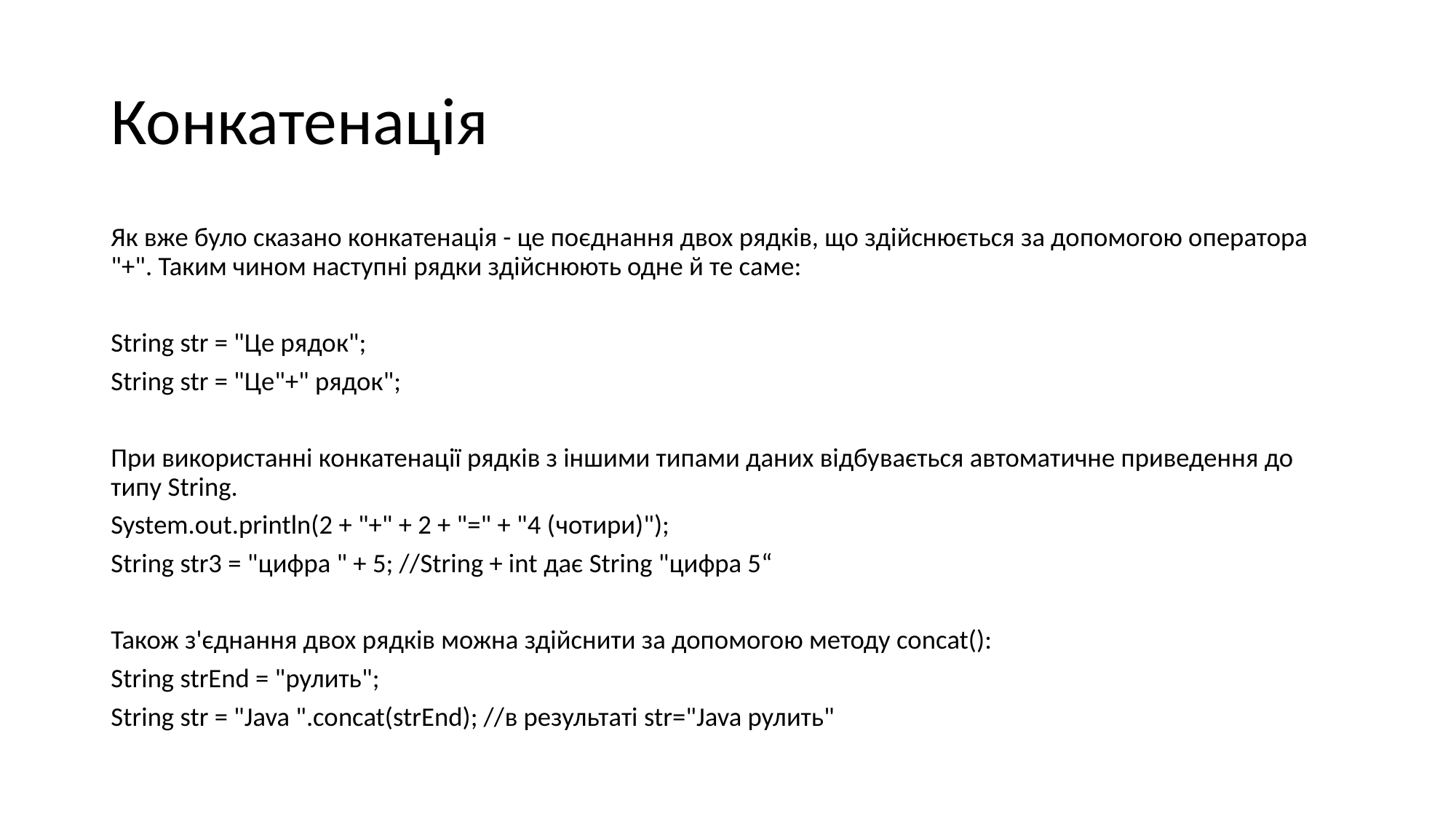

# Конкатенація
Як вже було сказано конкатенація - це поєднання двох рядків, що здійснюється за допомогою оператора "+". Таким чином наступні рядки здійснюють одне й те саме:

String str = "Це рядок";
String str = "Це"+" рядок";

При використанні конкатенації рядків з іншими типами даних відбувається автоматичне приведення до типу String.
System.out.println(2 + "+" + 2 + "=" + "4 (чотири)");
String str3 = "цифра " + 5; //String + int дає String "цифра 5“

Також з'єднання двох рядків можна здійснити за допомогою методу concat():
String strEnd = "рулить";
String str = "Java ".concat(strEnd); //в результаті str="Java рулить"